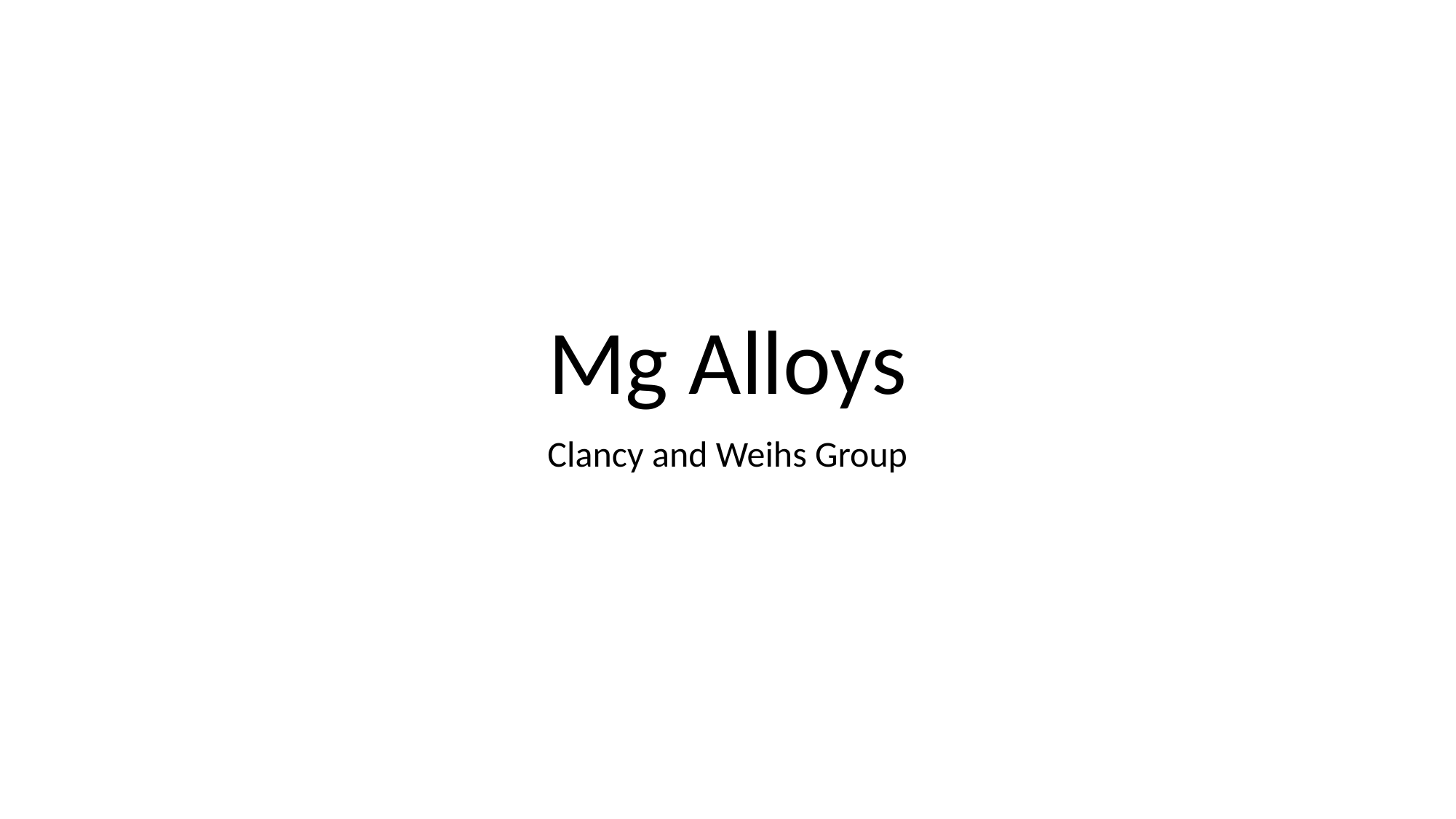

# Mg Alloys
Clancy and Weihs Group